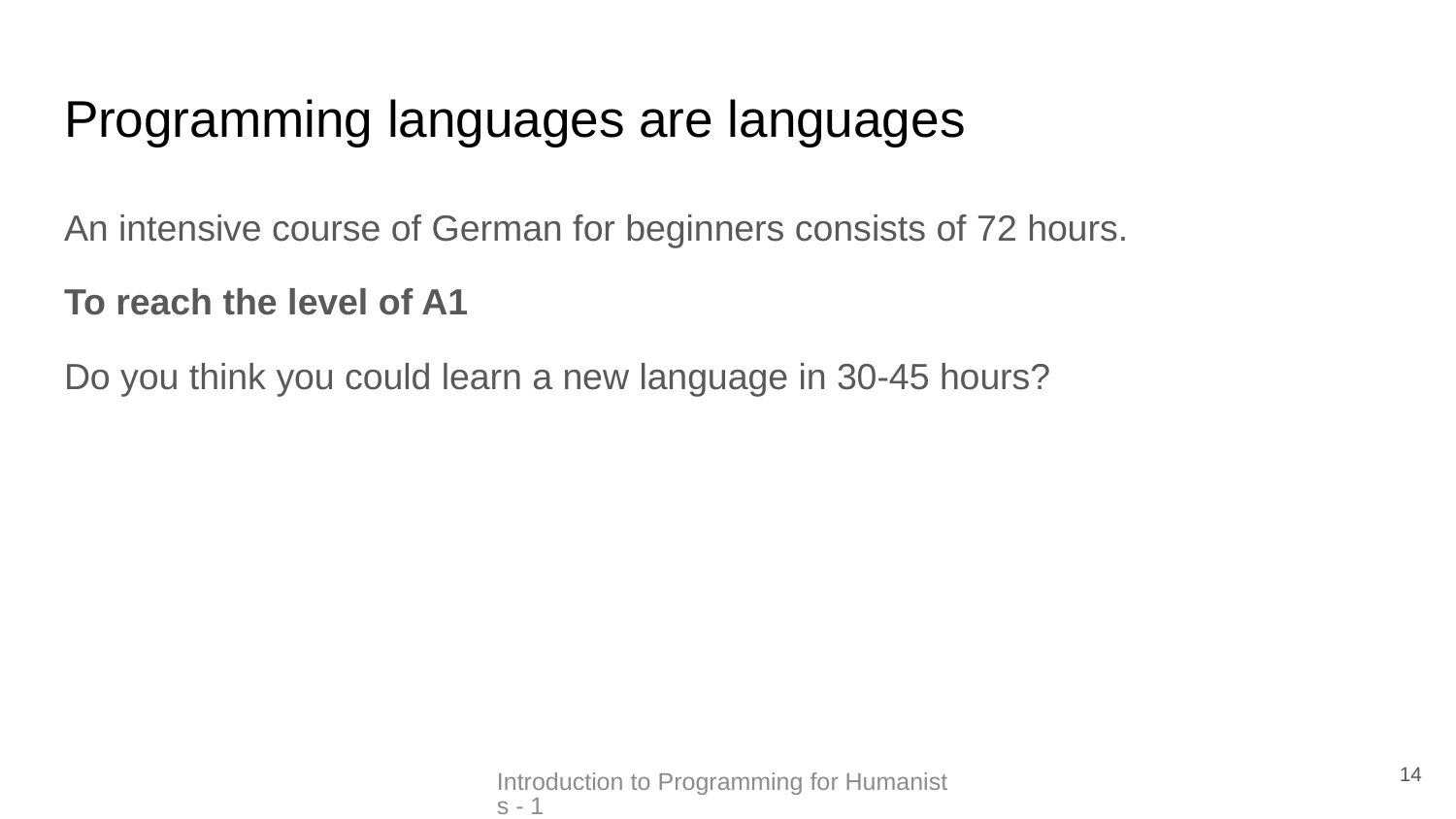

# Programming languages are languages
An intensive course of German for beginners consists of 72 hours.
To reach the level of A1
Do you think you could learn a new language in 30-45 hours?

14
Introduction to Programming for Humanists - 1